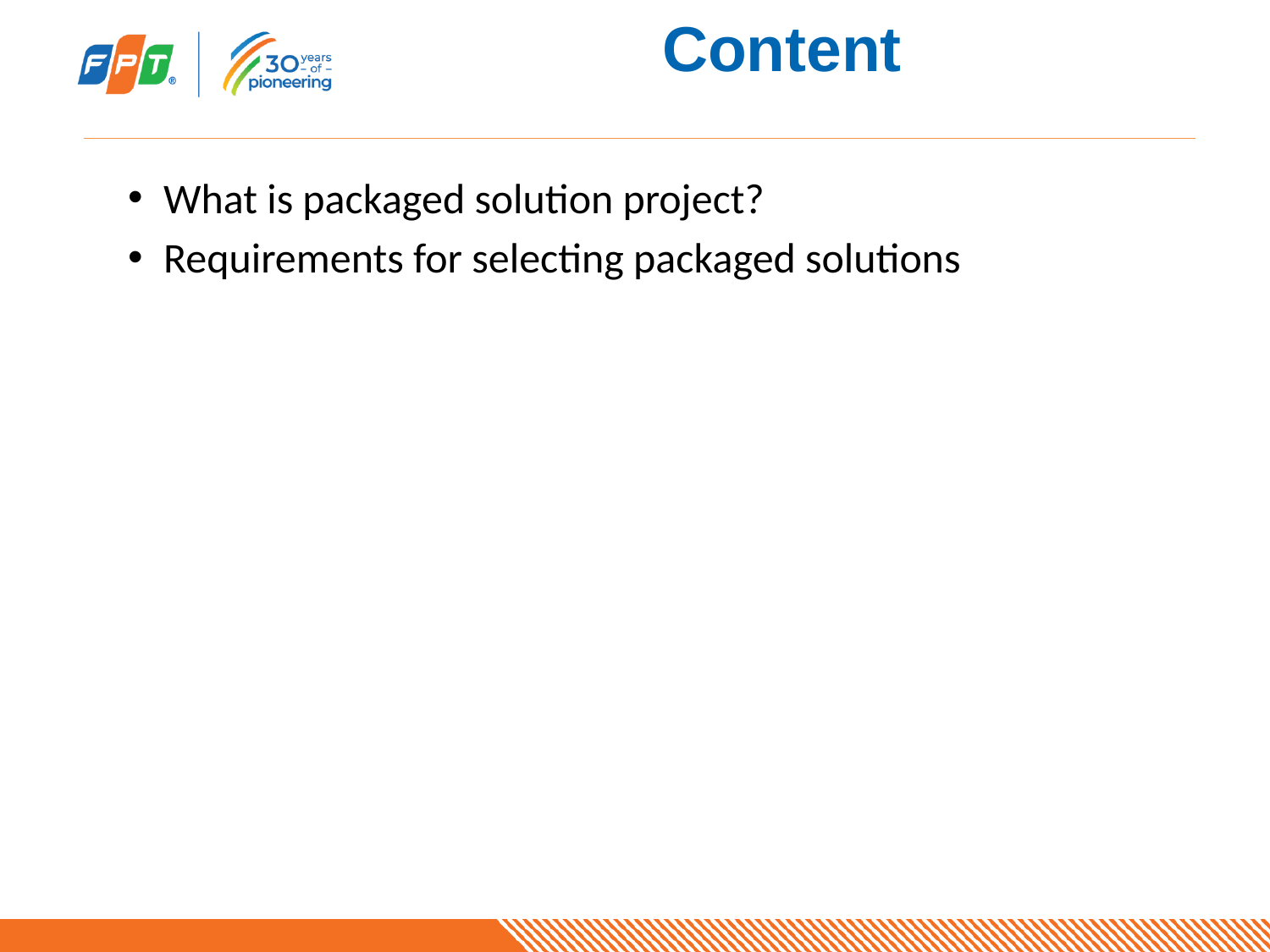

# Content
What is packaged solution project?
Requirements for selecting packaged solutions